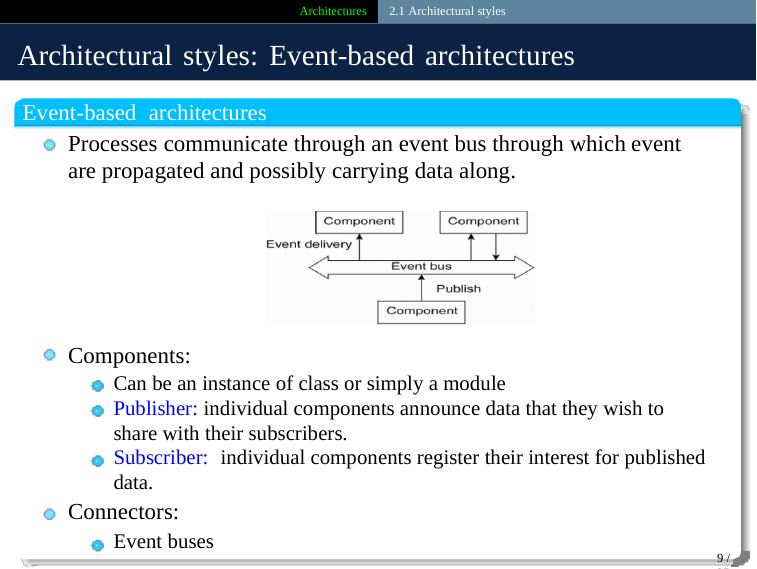

Architectures      2.1 Architectural styles

Architectural styles: Event-based architectures

Event-based  architectures
Processes communicate through an event bus through which event are propagated and possibly carrying data along.

Components:
Can be an instance of class or simply a module
Publisher: individual components announce data that they wish to share with their subscribers.
Subscriber:  individual components register their interest for published data.
Connectors:
Event buses

9 / 25